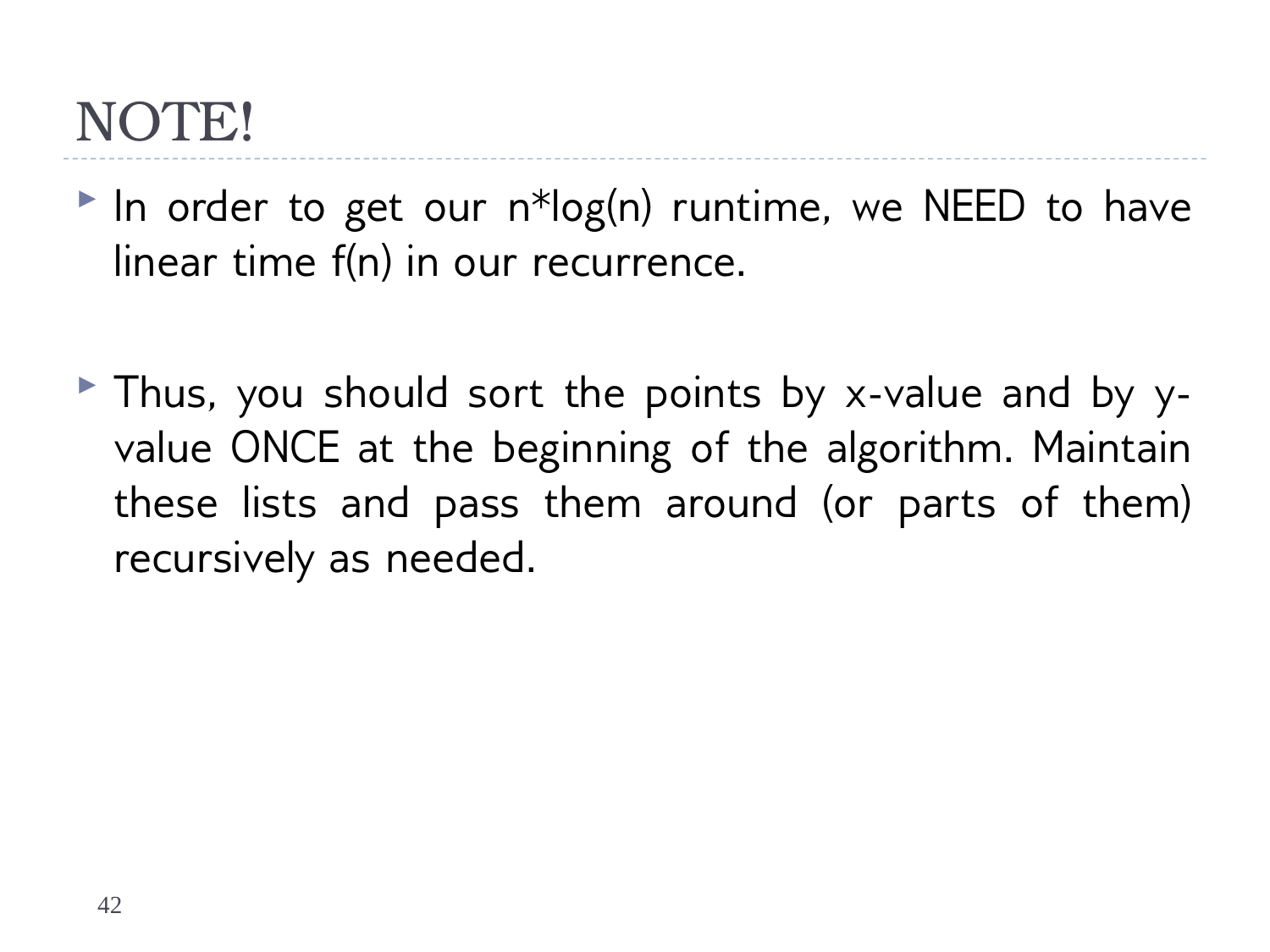

# NOTE!
In order to get our n*log(n) runtime, we NEED to have linear time f(n) in our recurrence.

Thus, you should sort the points by x-value and by y-value ONCE at the beginning of the algorithm. Maintain these lists and pass them around (or parts of them) recursively as needed.
42